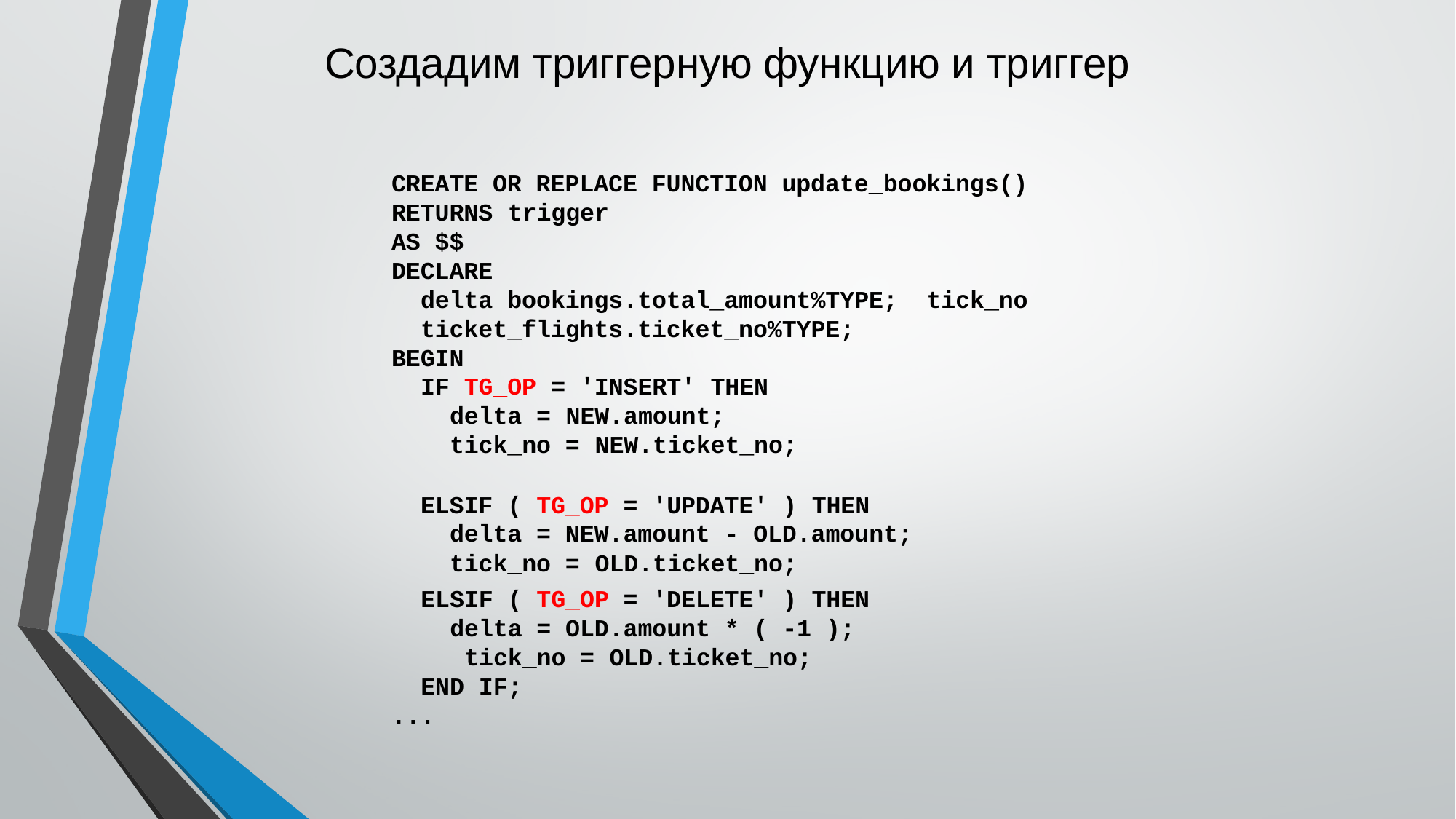

# Создадим триггерную функцию и триггер
CREATE OR REPLACE FUNCTION update_bookings()  RETURNS trigger
AS $$
DECLARE
delta bookings.total_amount%TYPE;  tick_no ticket_flights.ticket_no%TYPE;
BEGIN
IF TG_OP = 'INSERT' THEN
delta = NEW.amount;
tick_no = NEW.ticket_no;

ELSIF ( TG_OP = 'UPDATE' ) THEN
delta = NEW.amount - OLD.amount;  tick_no = OLD.ticket_no;
ELSIF ( TG_OP = 'DELETE' ) THEN
delta = OLD.amount * ( -1 );  tick_no = OLD.ticket_no;
END IF;
...